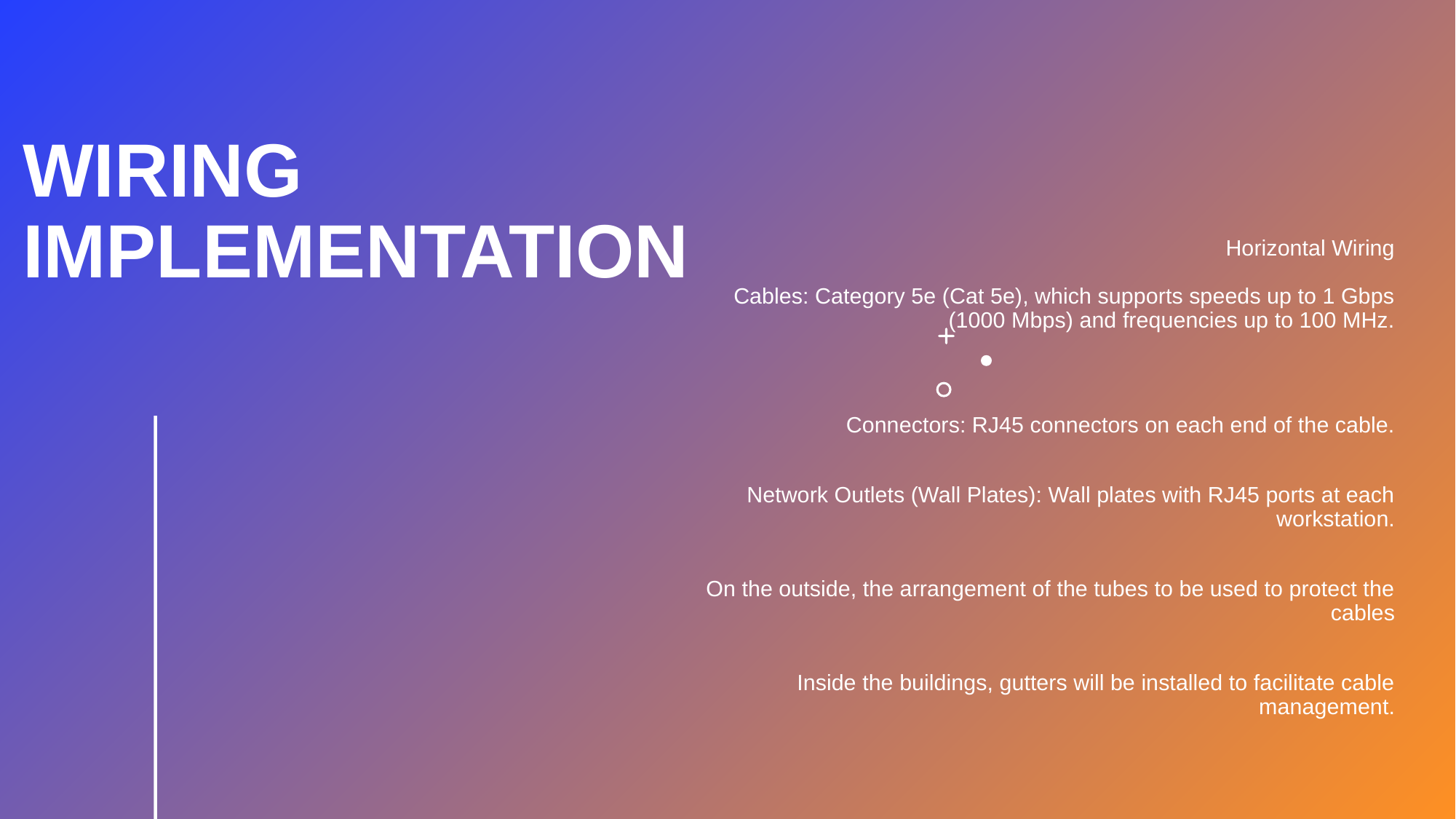

# Wiring Implementation
Horizontal Wiring
Cables: Category 5e (Cat 5e), which supports speeds up to 1 Gbps (1000 Mbps) and frequencies up to 100 MHz.

Connectors: RJ45 connectors on each end of the cable.

Network Outlets (Wall Plates): Wall plates with RJ45 ports at each workstation.

On the outside, the arrangement of the tubes to be used to protect the cables

Inside the buildings, gutters will be installed to facilitate cable management.